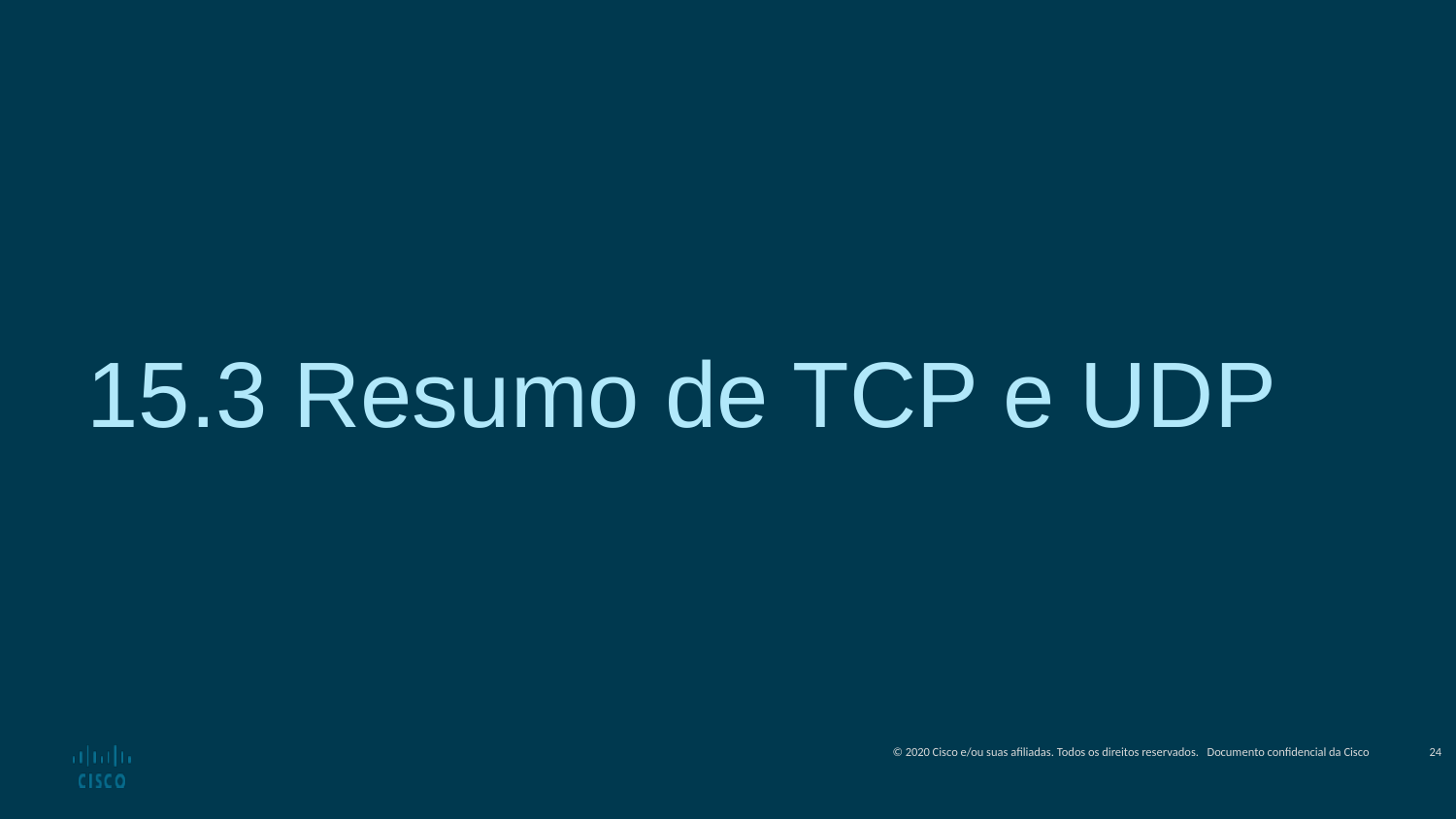

15.3 Resumo de TCP e UDP
24